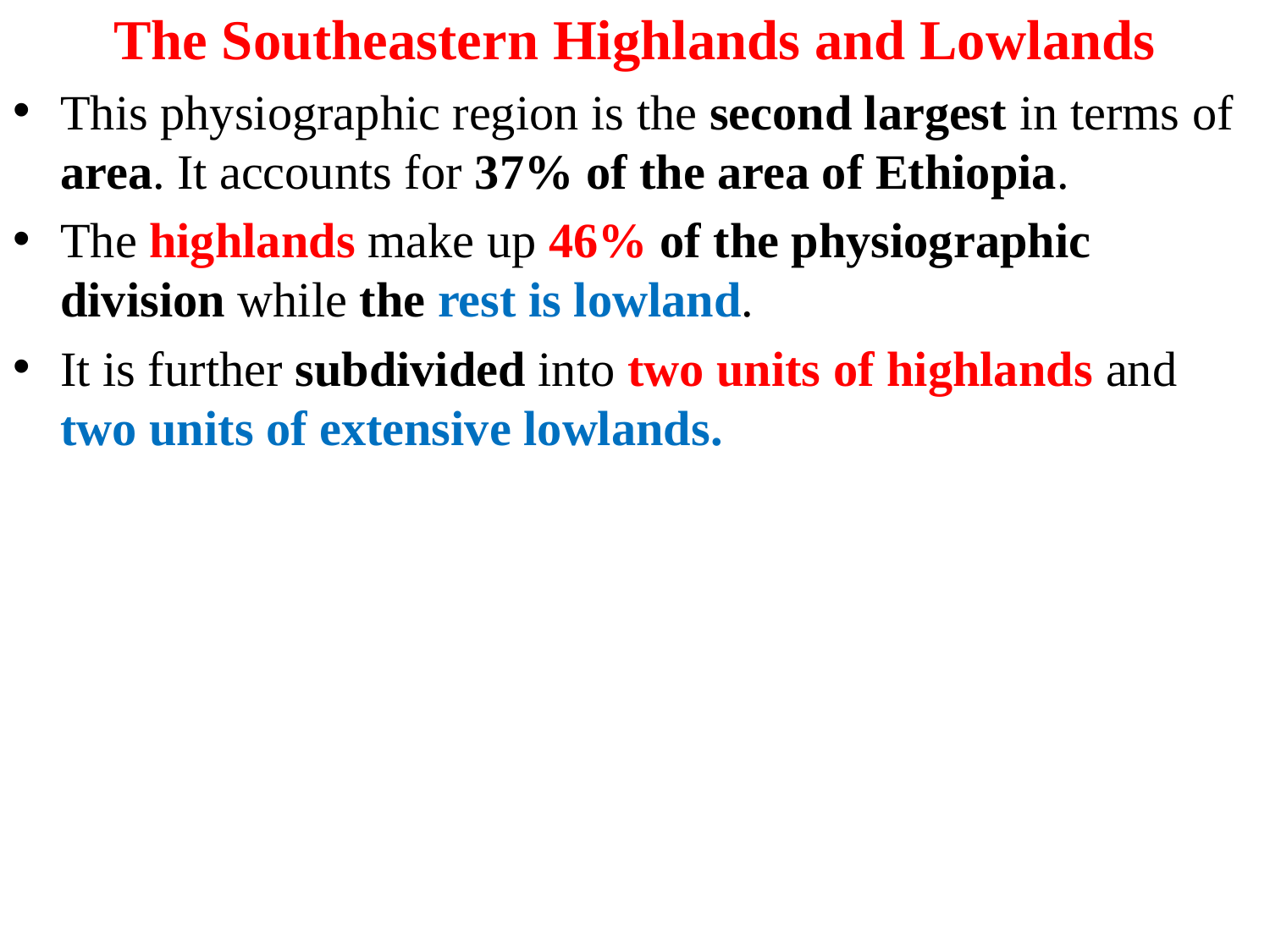

# The Southeastern Highlands and Lowlands
This physiographic region is the second largest in terms of area. It accounts for 37% of the area of Ethiopia.
The highlands make up 46% of the physiographic division while the rest is lowland.
It is further subdivided into two units of highlands and two units of extensive lowlands.